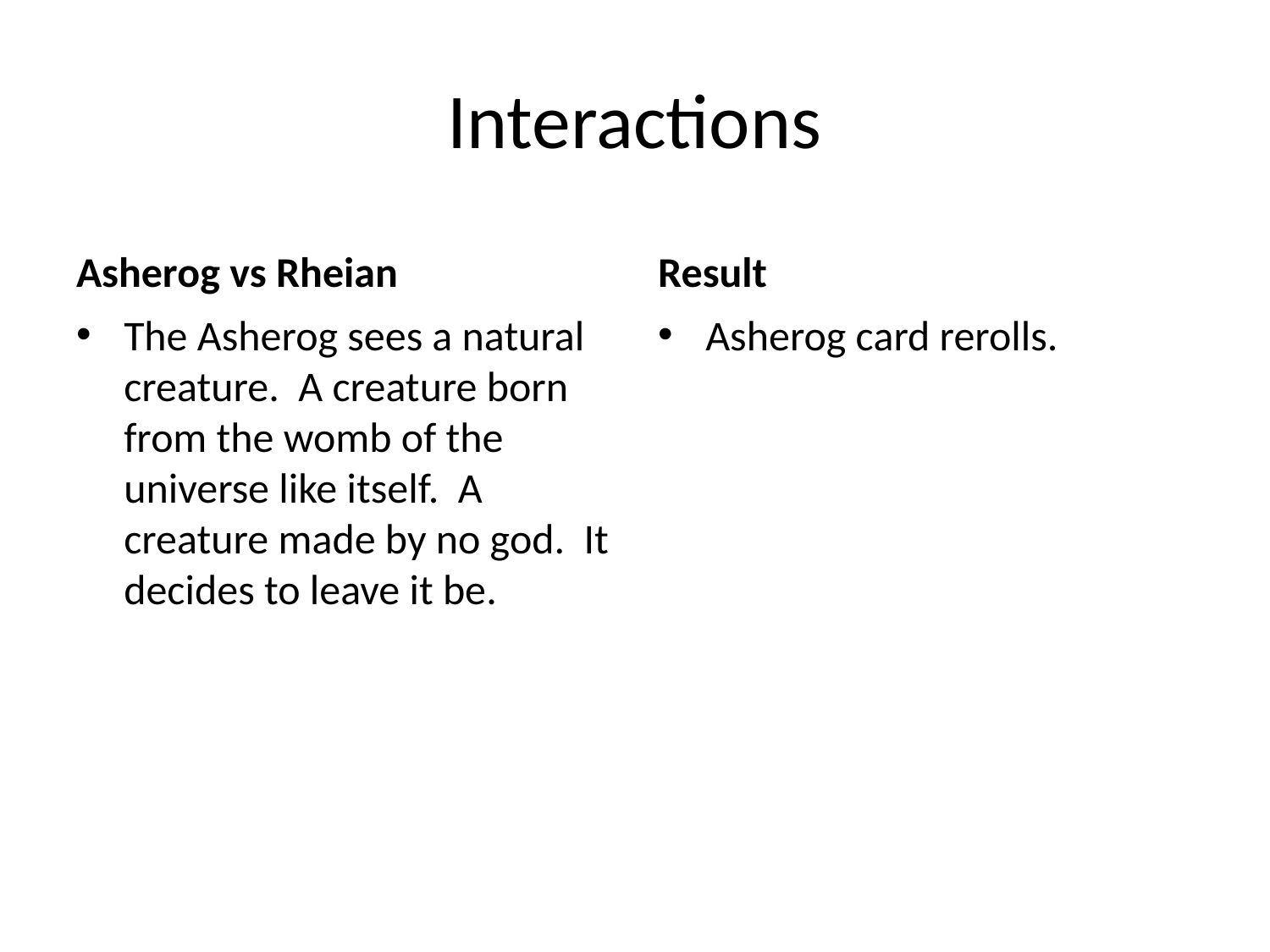

# Interactions
Asherog vs Rheian
Result
The Asherog sees a natural creature.  A creature born from the womb of the universe like itself.  A creature made by no god.  It decides to leave it be.
Asherog card rerolls.